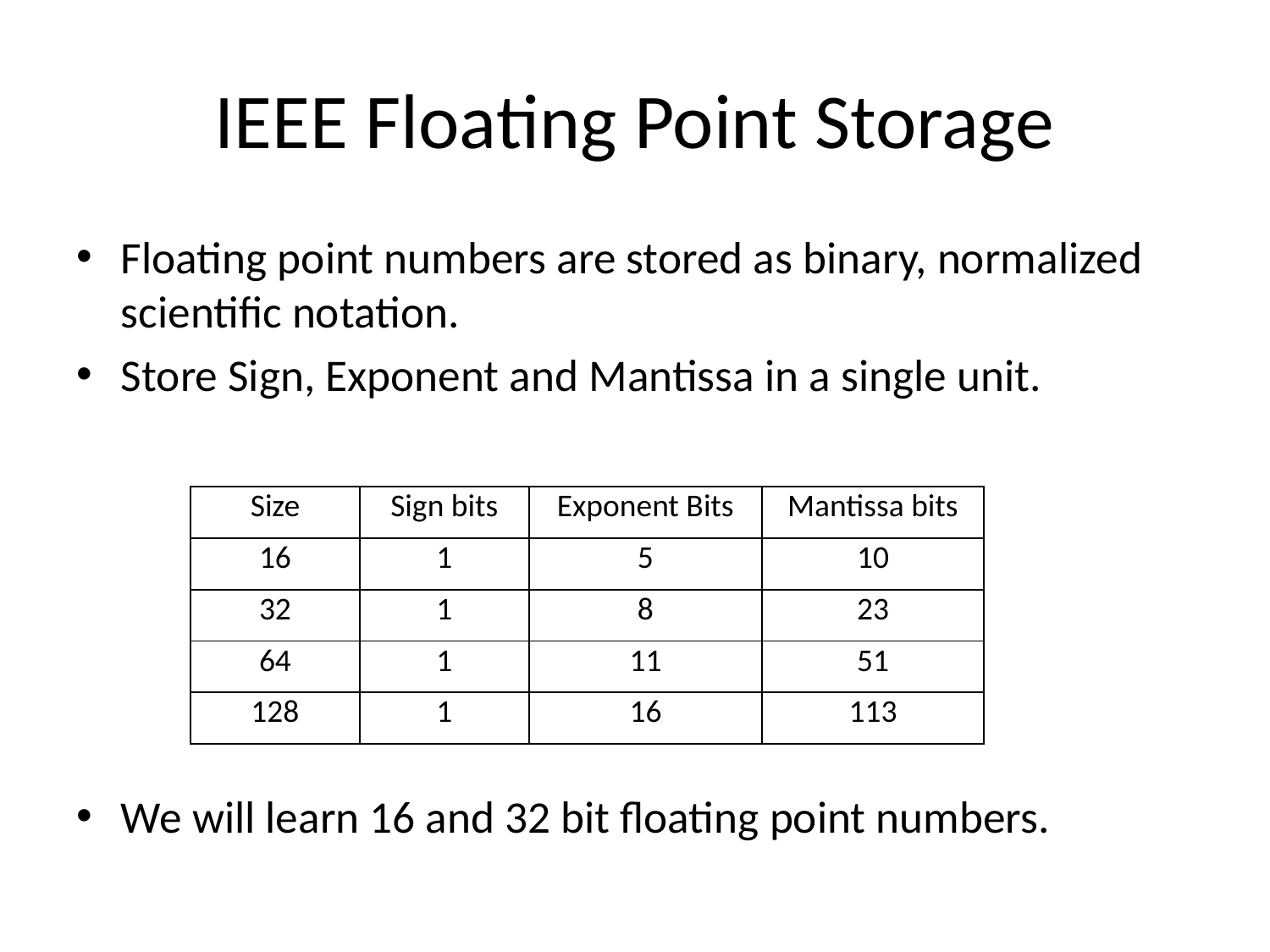

# IEEE Floating Point Storage
Floating point numbers are stored as binary, normalized scientific notation.
Store Sign, Exponent and Mantissa in a single unit.

We will learn 16 and 32 bit floating point numbers.
| Size | Sign bits | Exponent Bits | Mantissa bits |
| --- | --- | --- | --- |
| 16 | 1 | 5 | 10 |
| 32 | 1 | 8 | 23 |
| 64 | 1 | 11 | 51 |
| 128 | 1 | 16 | 113 |